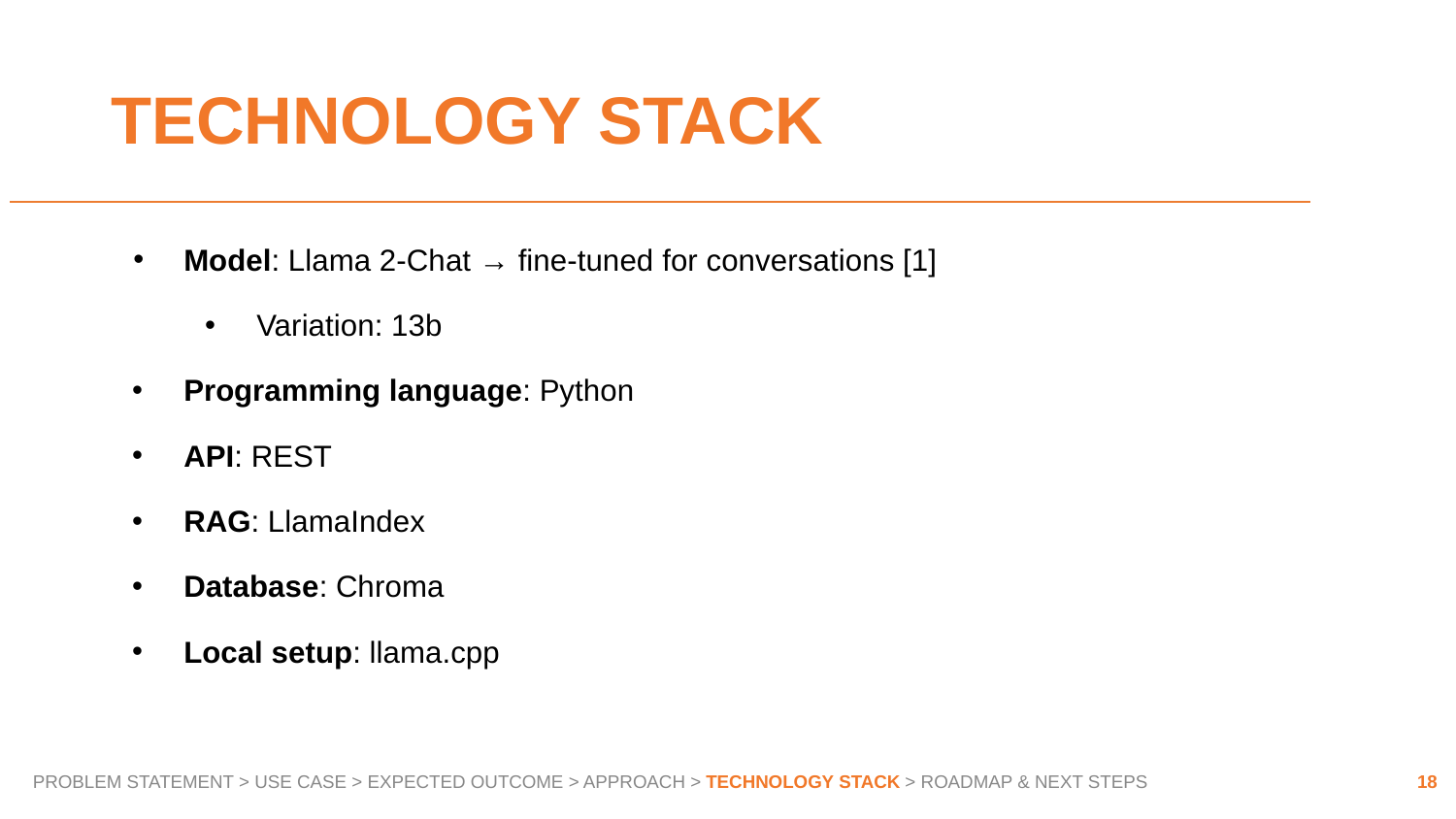

# TECHNOLOGY STACK
Model: Llama 2-Chat → fine-tuned for conversations [1]

Variation: 13b

Programming language: Python

API: REST

RAG: LlamaIndex

Database: Chroma

Local setup: llama.cpp
18
PROBLEM STATEMENT > USE CASE > EXPECTED OUTCOME > APPROACH > TECHNOLOGY STACK > ROADMAP & NEXT STEPS